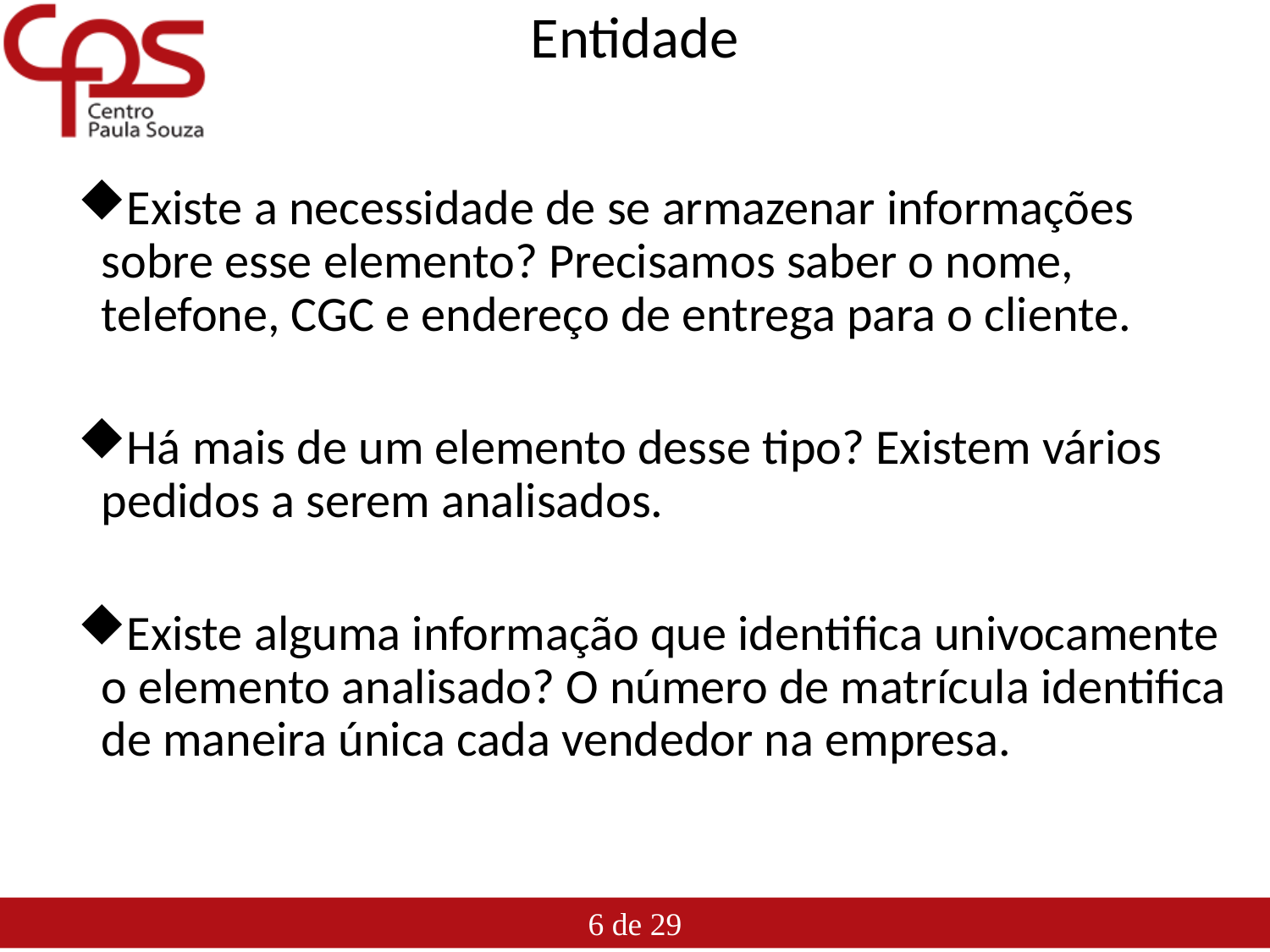

# Entidade
Existe a necessidade de se armazenar informações sobre esse elemento? Precisamos saber o nome, telefone, CGC e endereço de entrega para o cliente.

Há mais de um elemento desse tipo? Existem vários pedidos a serem analisados.

Existe alguma informação que identifica univocamente o elemento analisado? O número de matrícula identifica de maneira única cada vendedor na empresa.